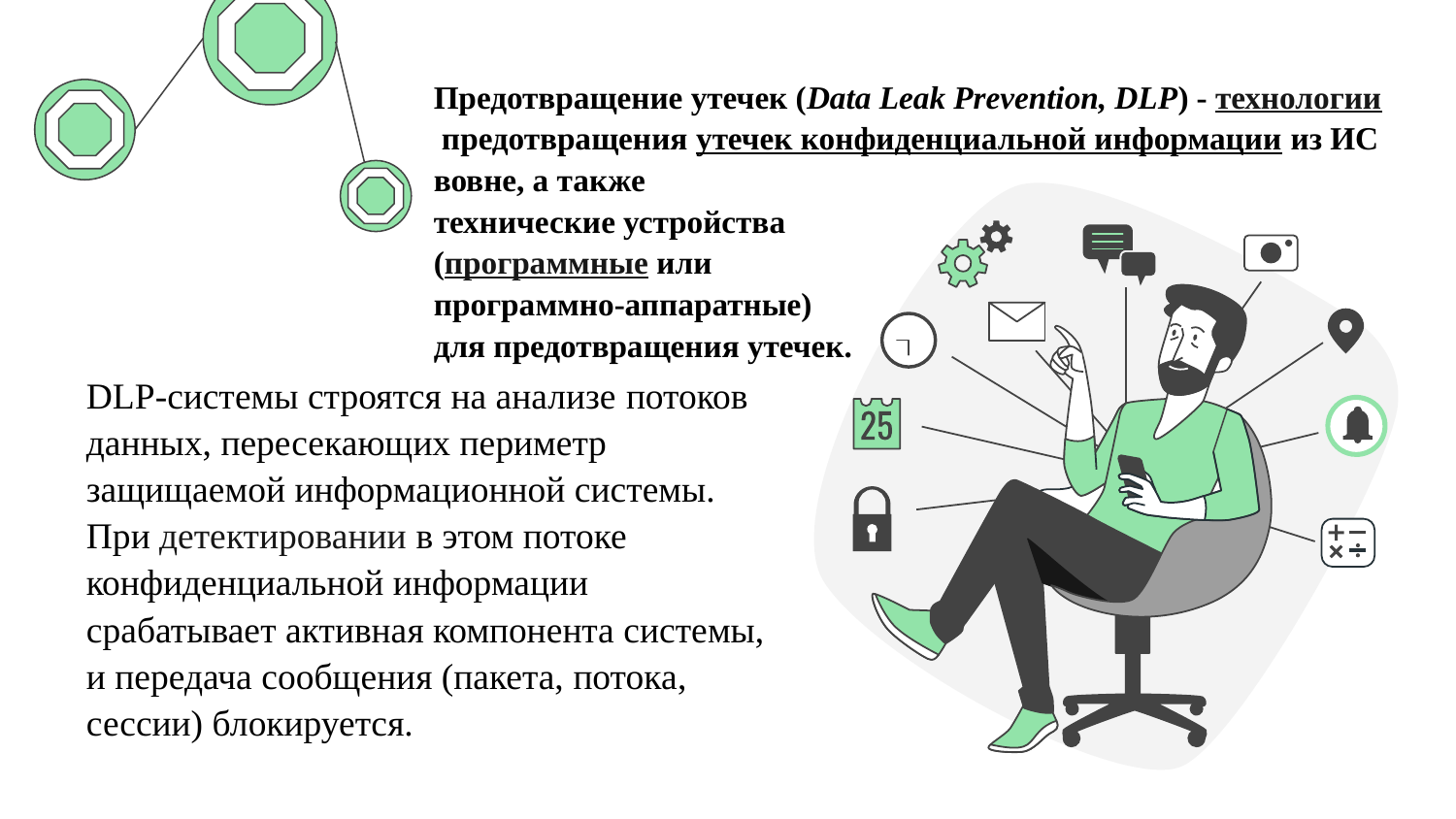

# Предотвращение утечек (Data Leak Prevention, DLP) - технологии предотвращения утечек конфиденциальной информации из ИС вовне, а также технические устройства (программные или программно-аппаратные) для предотвращения утечек.

DLP-системы строятся на анализе потоков данных, пересекающих периметр защищаемой информационной системы. При детектировании в этом потоке конфиденциальной информации срабатывает активная компонента системы, и передача сообщения (пакета, потока, сессии) блокируется.